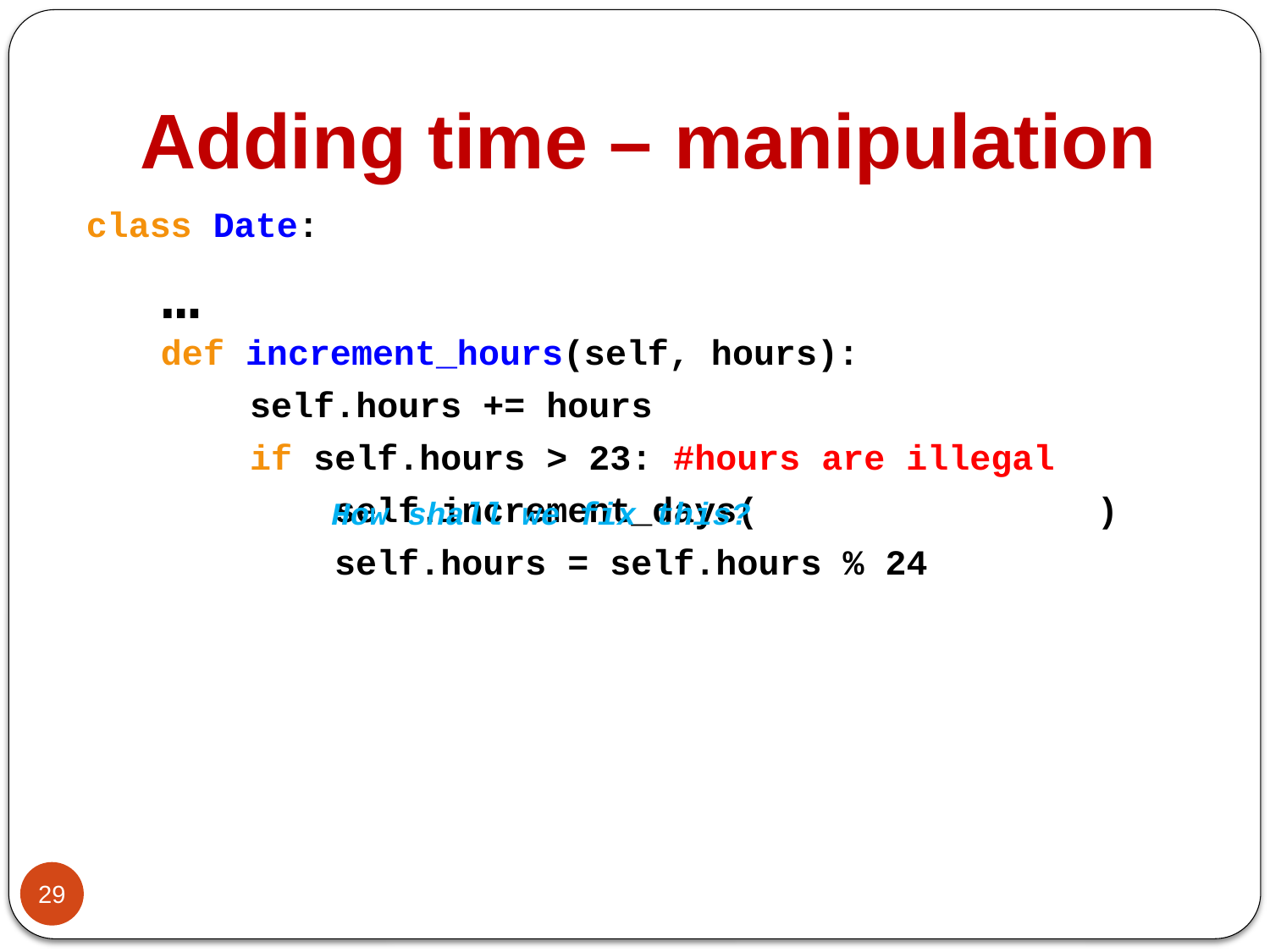

# Adding time – manipulation
class Date:
   …
	def increment_hours(self, hours):
      self.hours += hours
      if self.hours > 23: #hours are illegal
          self.increment_days(self.hours // 24)
          self.hours = self.hours % 24

How shall we fix this?
29